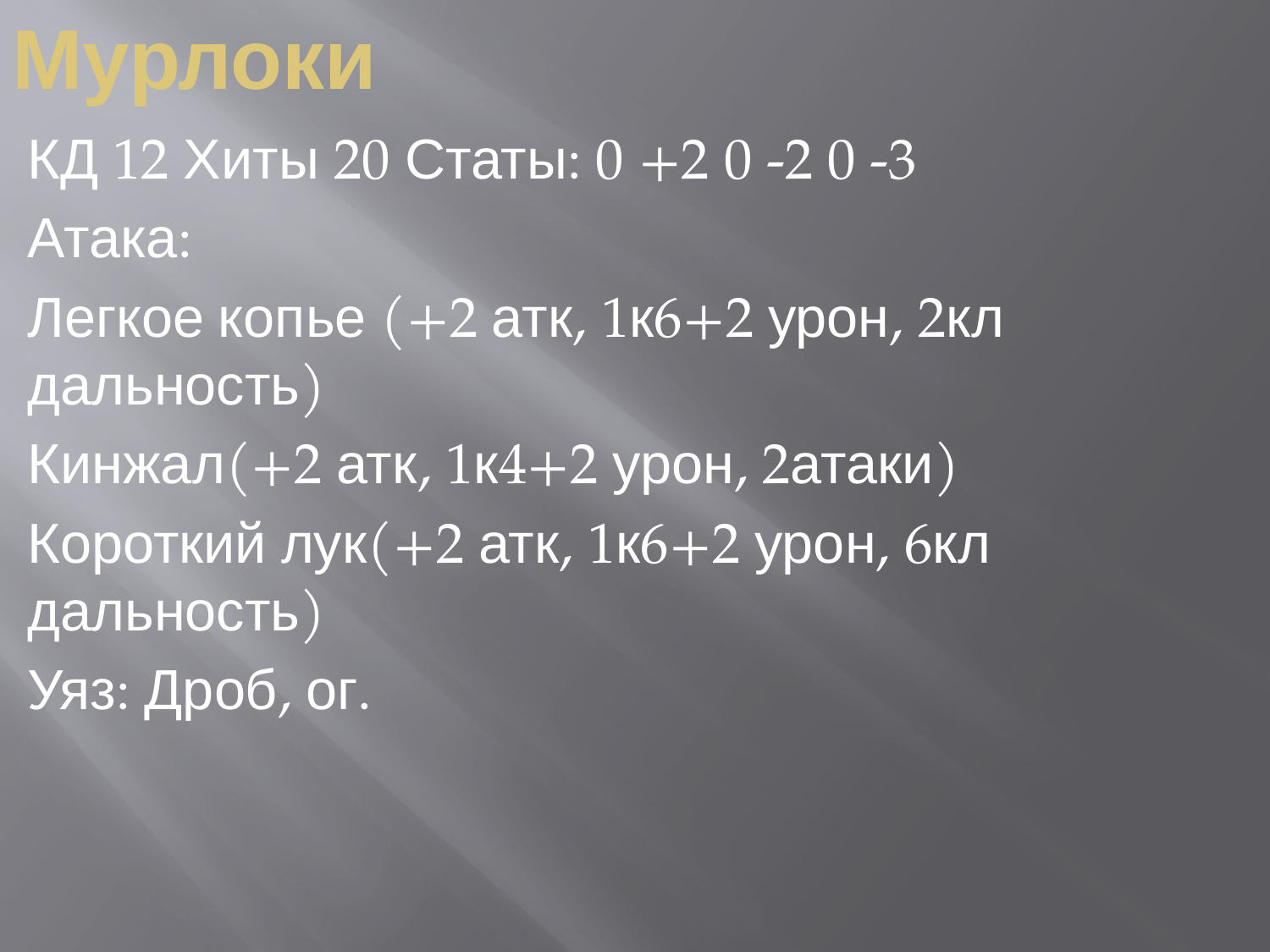

# Мурлоки
КД 12 Хиты 20 Статы: 0 +2 0 -2 0 -3
Атака:
Легкое копье (+2 атк, 1к6+2 урон, 2кл дальность)
Кинжал(+2 атк, 1к4+2 урон, 2атаки)
Короткий лук(+2 атк, 1к6+2 урон, 6кл дальность)
Уяз: Дроб, ог.